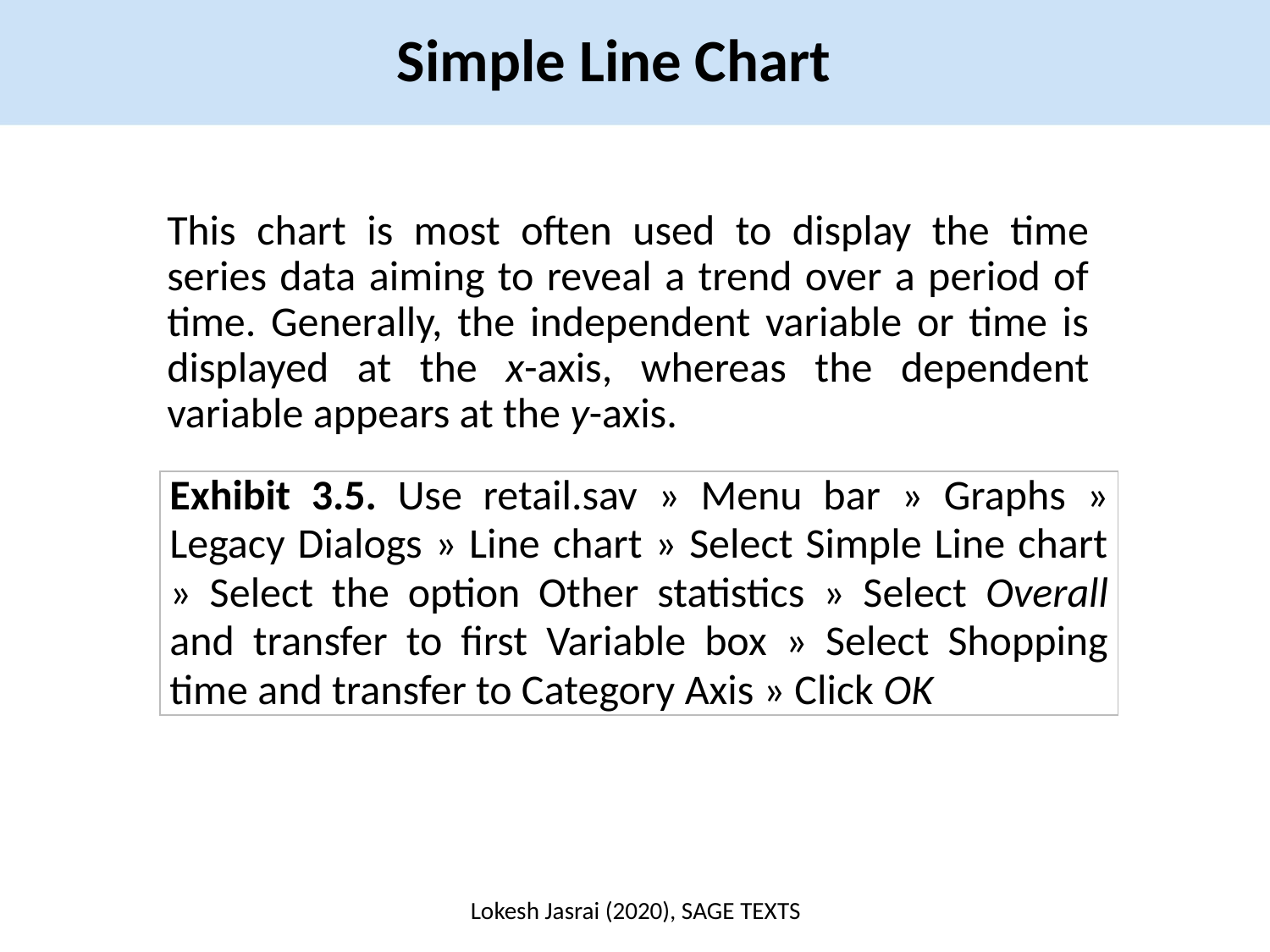

Simple Line Chart
This chart is most often used to display the time series data aiming to reveal a trend over a period of time. Generally, the independent variable or time is displayed at the x-axis, whereas the dependent variable appears at the y-axis.
| Exhibit 3.5. Use retail.sav » Menu bar » Graphs » Legacy Dialogs » Line chart » Select Simple Line chart » Select the option Other statistics » Select Overall and transfer to first Variable box » Select Shopping time and transfer to Category Axis » Click OK |
| --- |
Lokesh Jasrai (2020), SAGE TEXTS